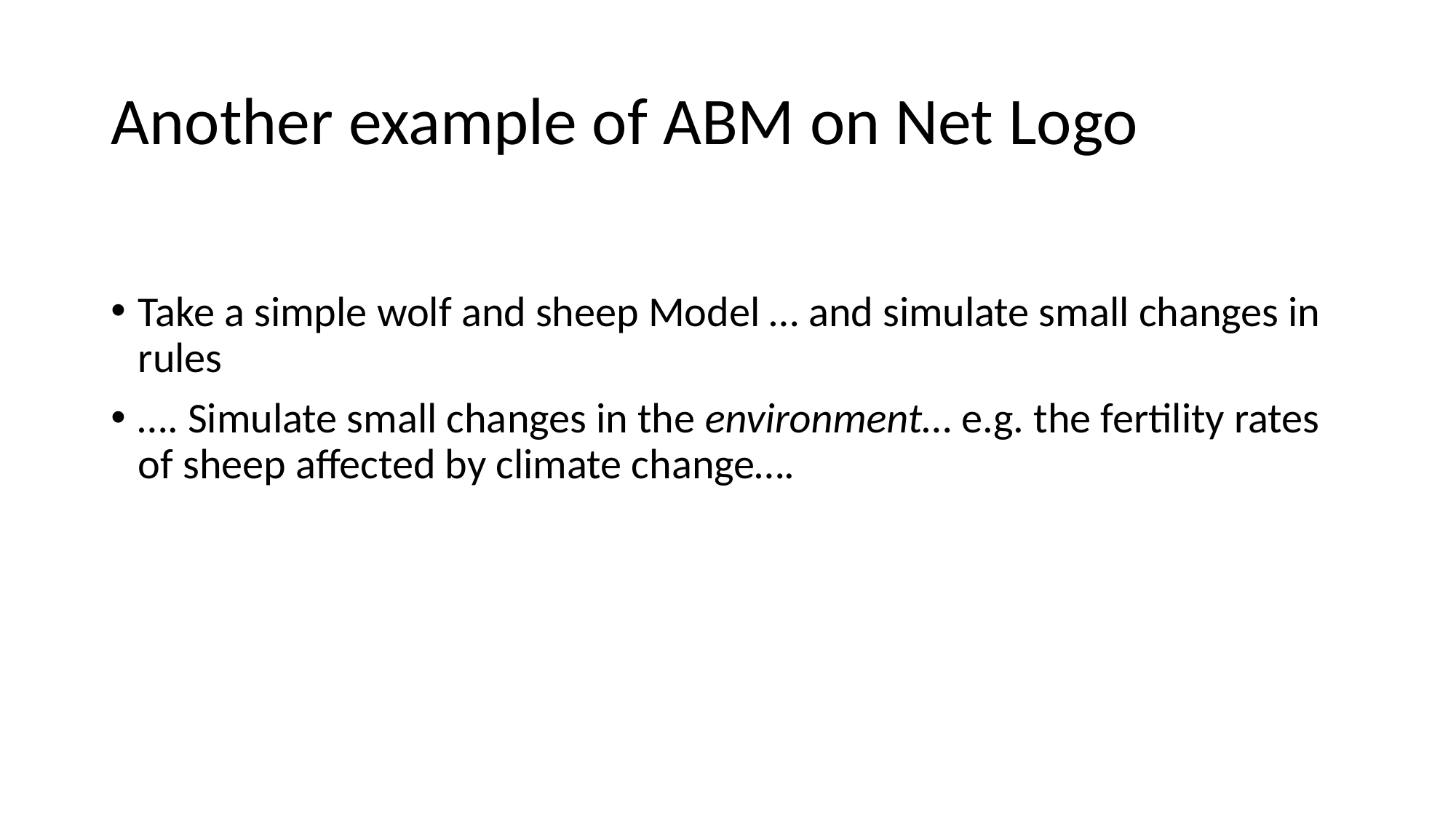

# Another example of ABM on Net Logo

Take a simple wolf and sheep Model … and simulate small changes in rules
…. Simulate small changes in the environment… e.g. the fertility rates of sheep affected by climate change….